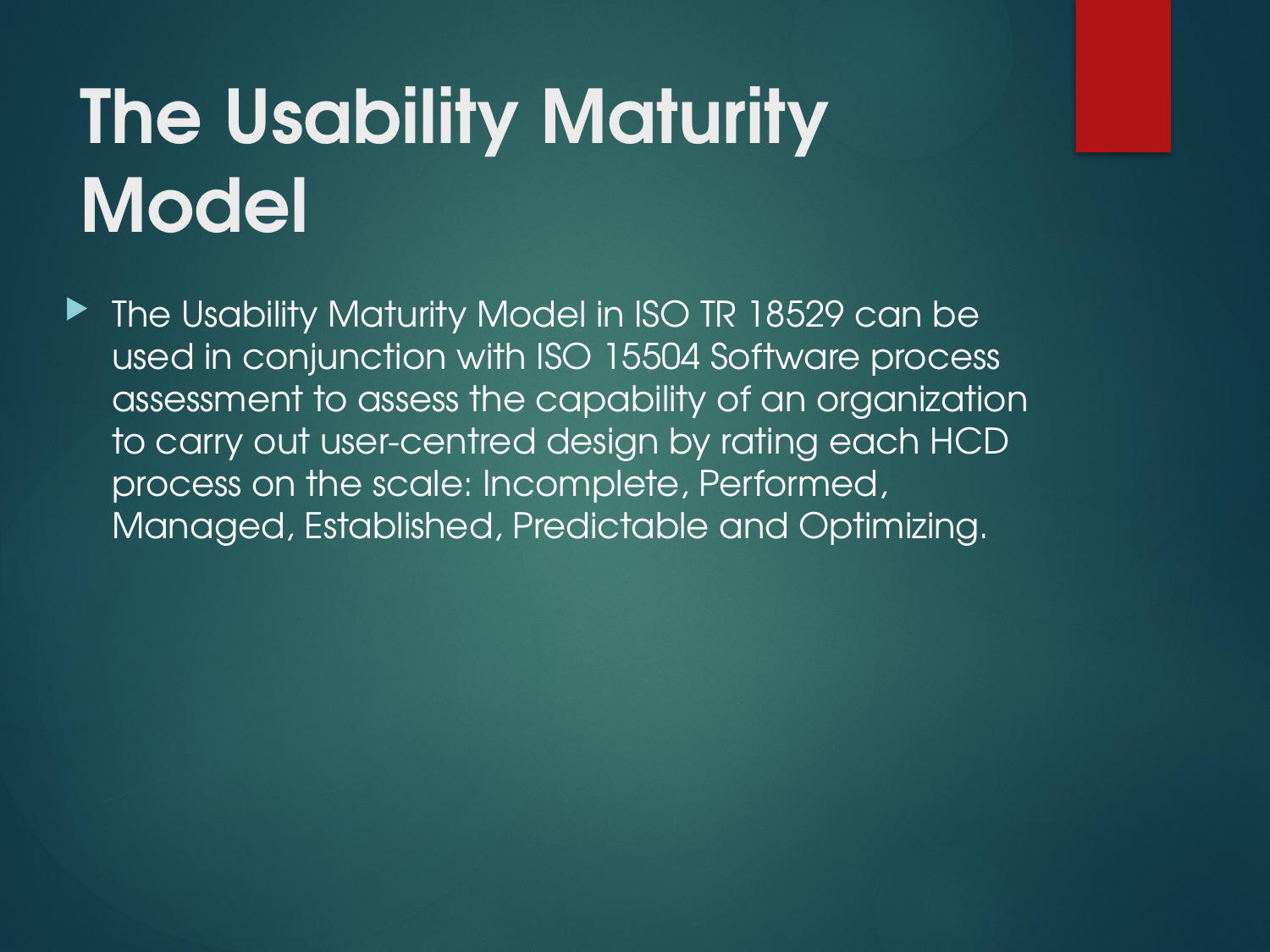

# The Usability Maturity Model

The Usability Maturity Model in ISO TR 18529 can be used in conjunction with ISO 15504 Software process assessment to assess the capability of an organization to carry out user-centred design by rating each HCD process on the scale: Incomplete, Performed, Managed, Established, Predictable and Optimizing.